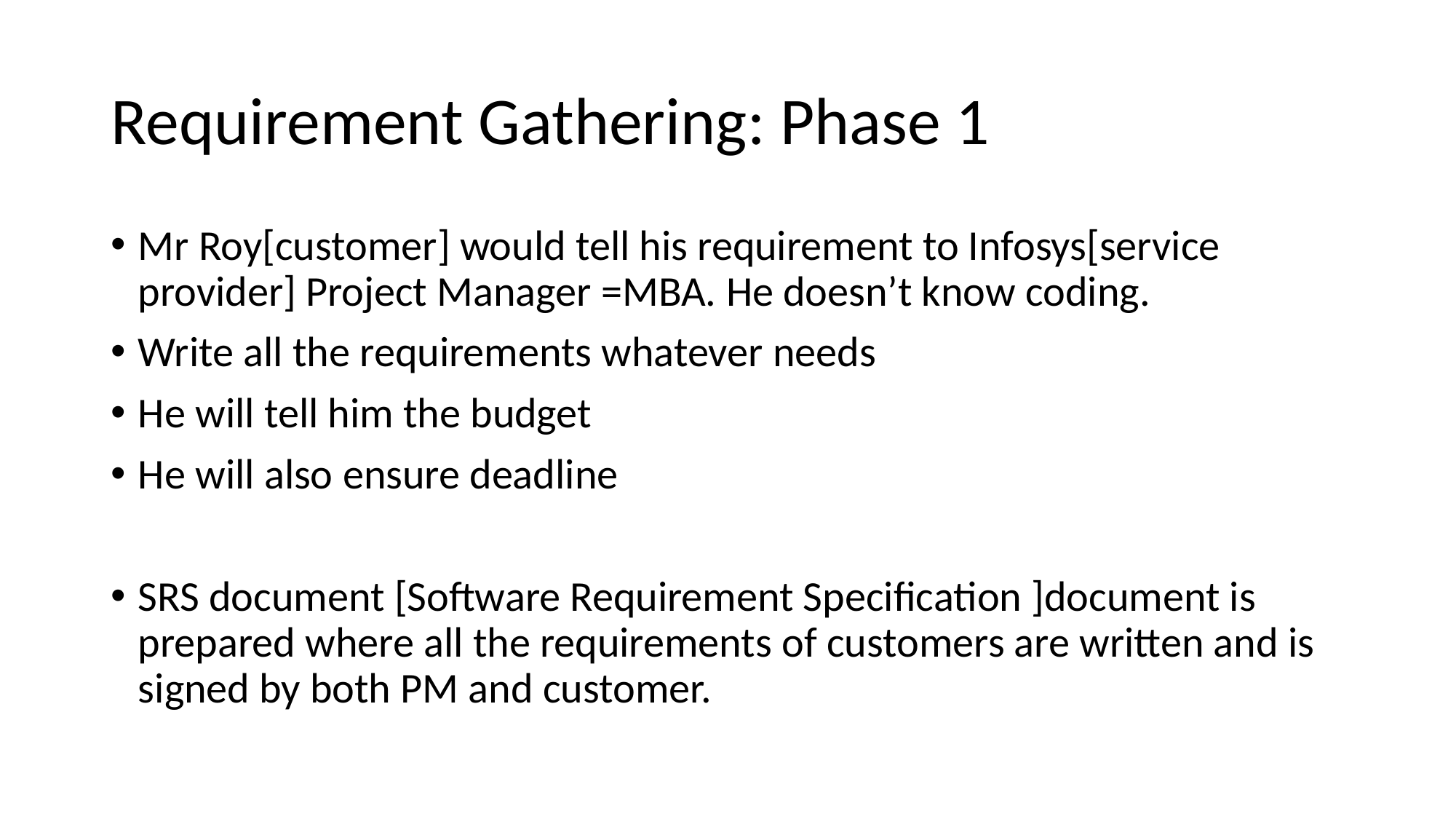

# Requirement Gathering: Phase 1
Mr Roy[customer] would tell his requirement to Infosys[service provider] Project Manager =MBA. He doesn’t know coding.
Write all the requirements whatever needs
He will tell him the budget
He will also ensure deadline

SRS document [Software Requirement Specification ]document is prepared where all the requirements of customers are written and is signed by both PM and customer.